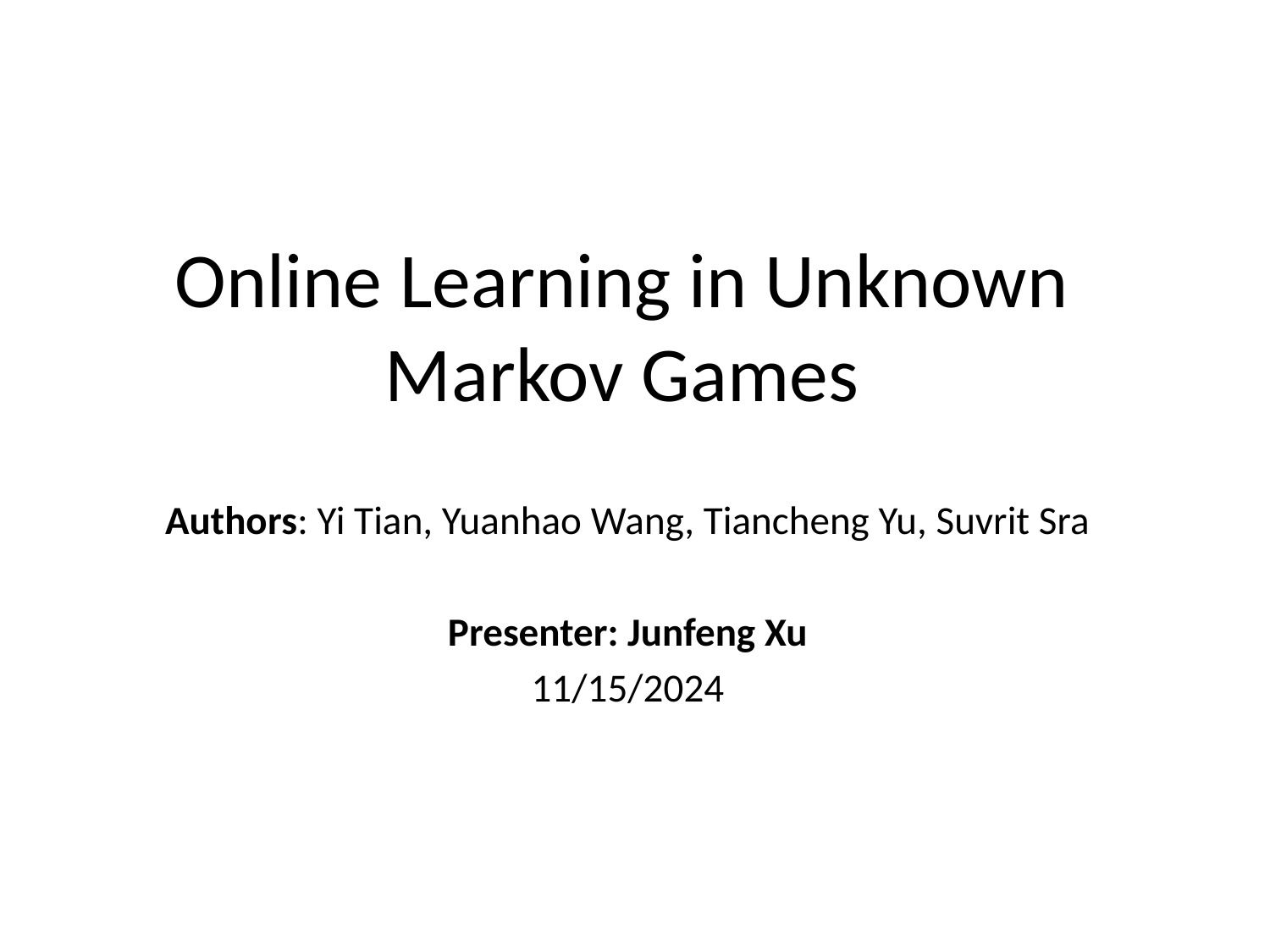

Online Learning in Unknown Markov Games
Authors: Yi Tian, Yuanhao Wang, Tiancheng Yu, Suvrit Sra

Presenter: Junfeng Xu
11/15/2024